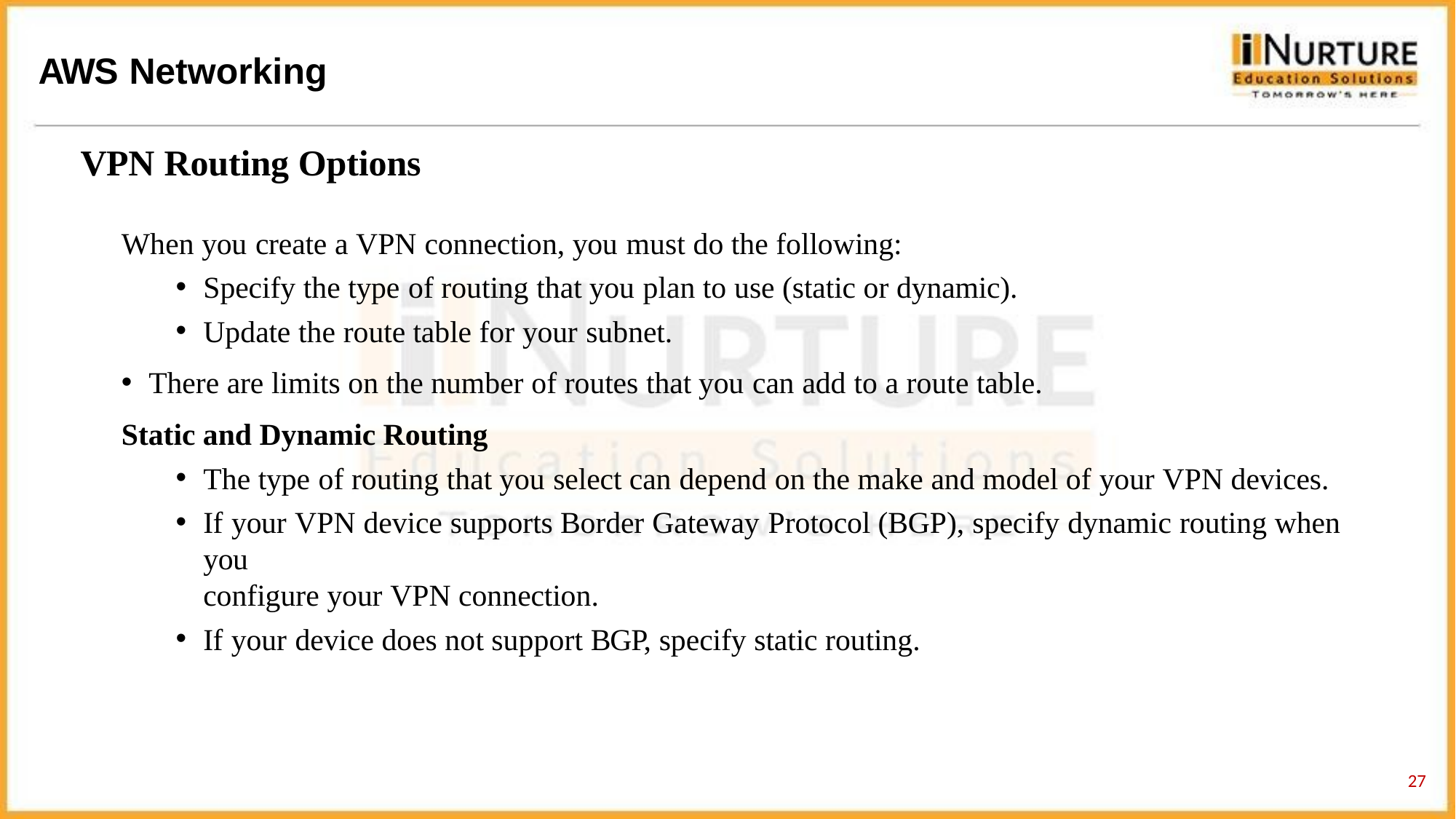

# AWS Networking
VPN Routing Options

When you create a VPN connection, you must do the following:
Specify the type of routing that you plan to use (static or dynamic).
Update the route table for your subnet.
There are limits on the number of routes that you can add to a route table.
Static and Dynamic Routing
The type of routing that you select can depend on the make and model of your VPN devices.
If your VPN device supports Border Gateway Protocol (BGP), specify dynamic routing when you
configure your VPN connection.
If your device does not support BGP, specify static routing.
27